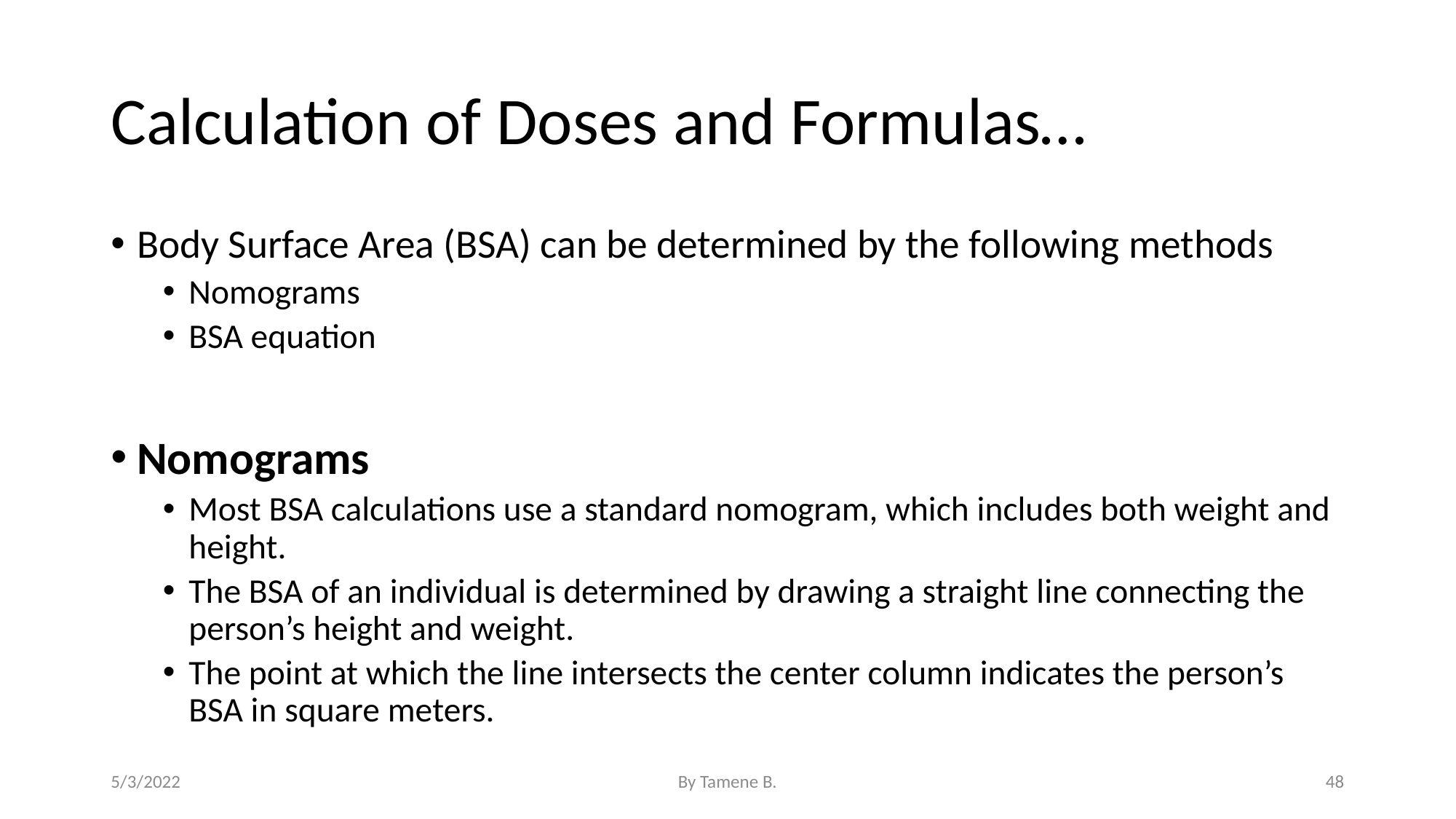

# Calculation of Doses and Formulas…
Body Surface Area (BSA) can be determined by the following methods
Nomograms
BSA equation

Nomograms
Most BSA calculations use a standard nomogram, which includes both weight and height.
The BSA of an individual is determined by drawing a straight line connecting the person’s height and weight.
The point at which the line intersects the center column indicates the person’s BSA in square meters.

5/3/2022
By Tamene B.
48